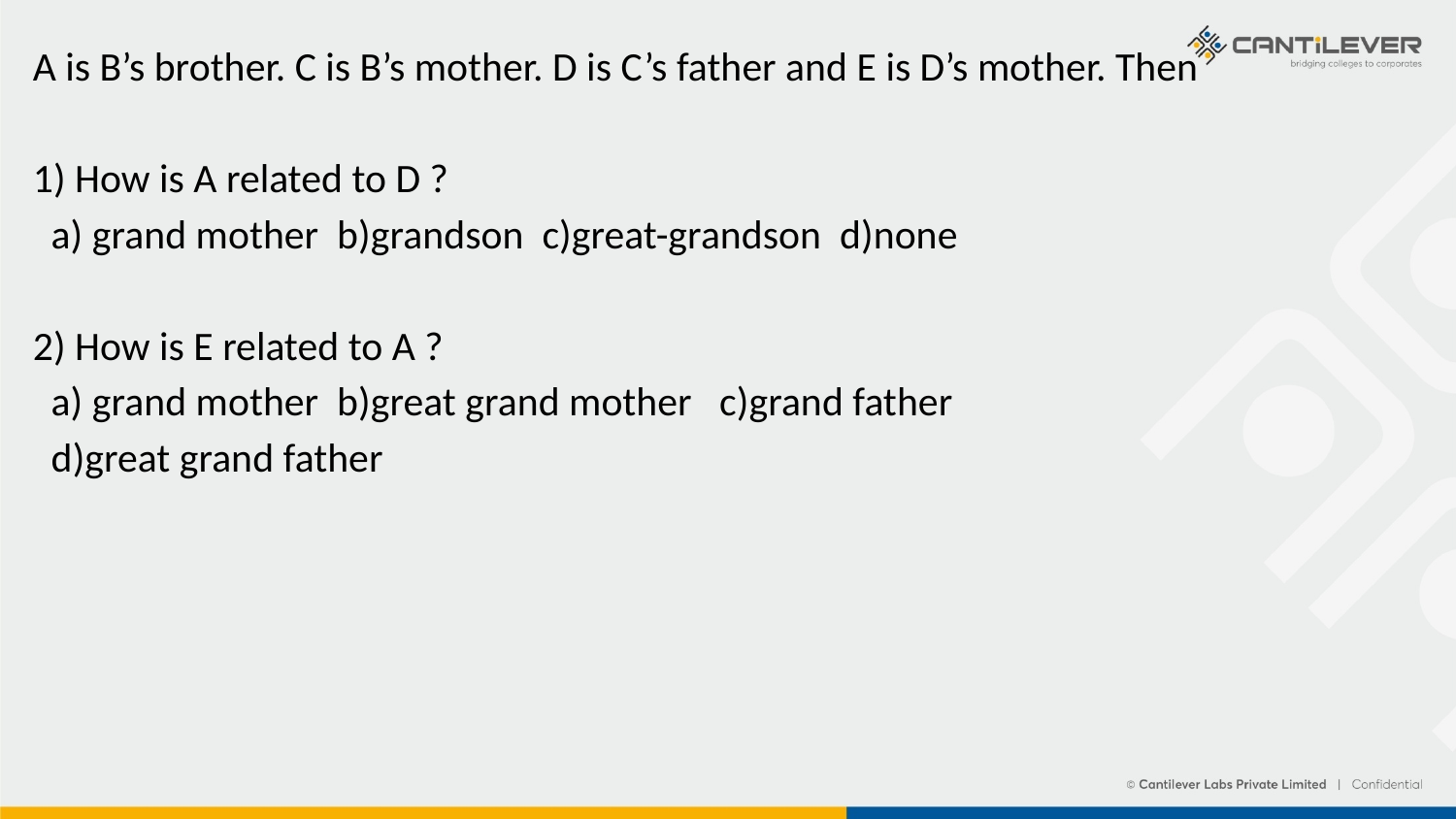

A is B’s brother. C is B’s mother. D is C’s father and E is D’s mother. Then

1) How is A related to D ?
  a) grand mother  b)grandson  c)great-grandson  d)none

2) How is E related to A ?
  a) grand mother  b)great grand mother   c)grand father
  d)great grand father